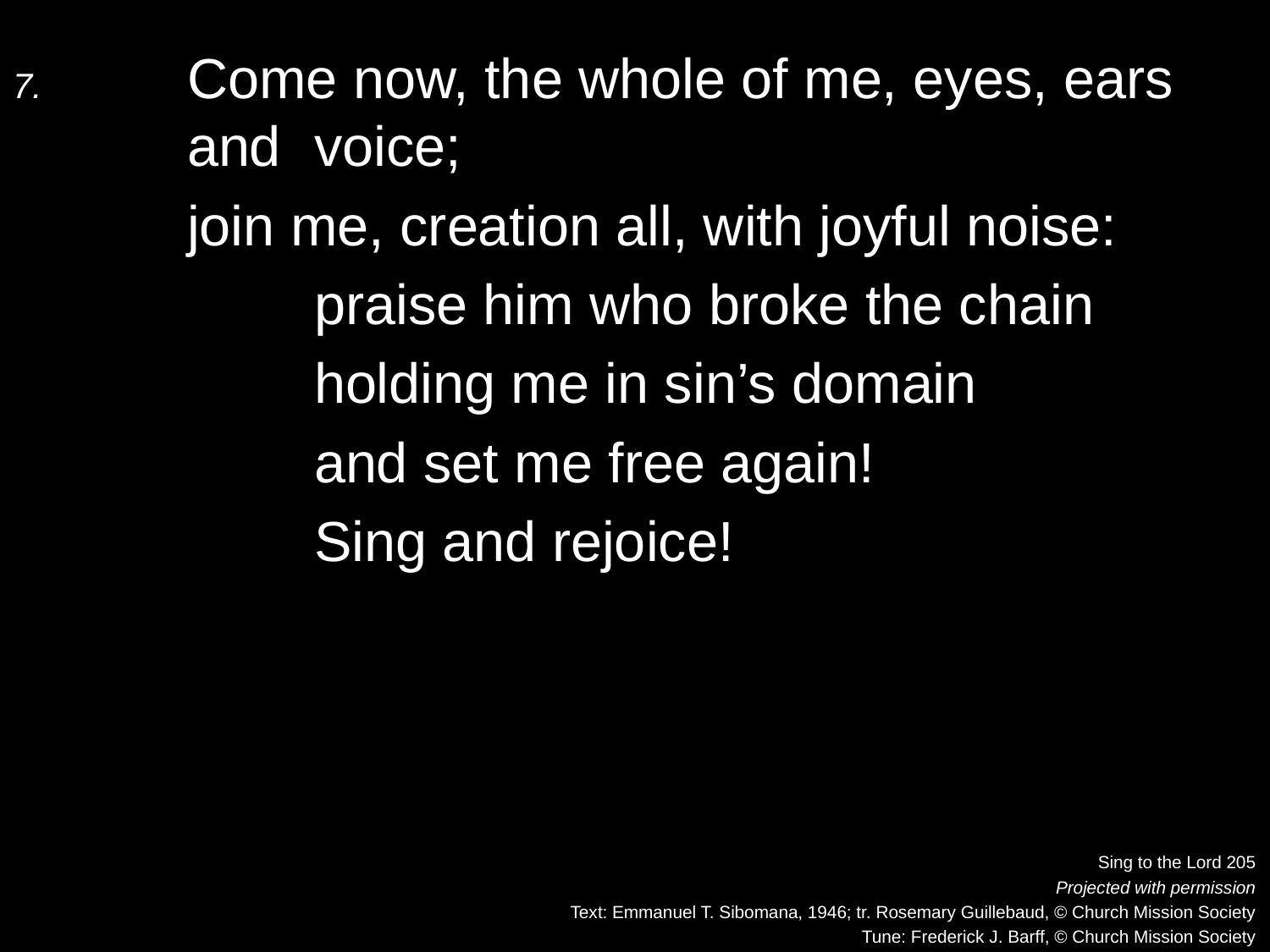

7.	Come now, the whole of me, eyes, ears and 	voice;
	join me, creation all, with joyful noise:
		praise him who broke the chain
		holding me in sin’s domain
		and set me free again!
		Sing and rejoice!
Sing to the Lord 205
Projected with permission
Text: Emmanuel T. Sibomana, 1946; tr. Rosemary Guillebaud, © Church Mission Society
Tune: Frederick J. Barff, © Church Mission Society